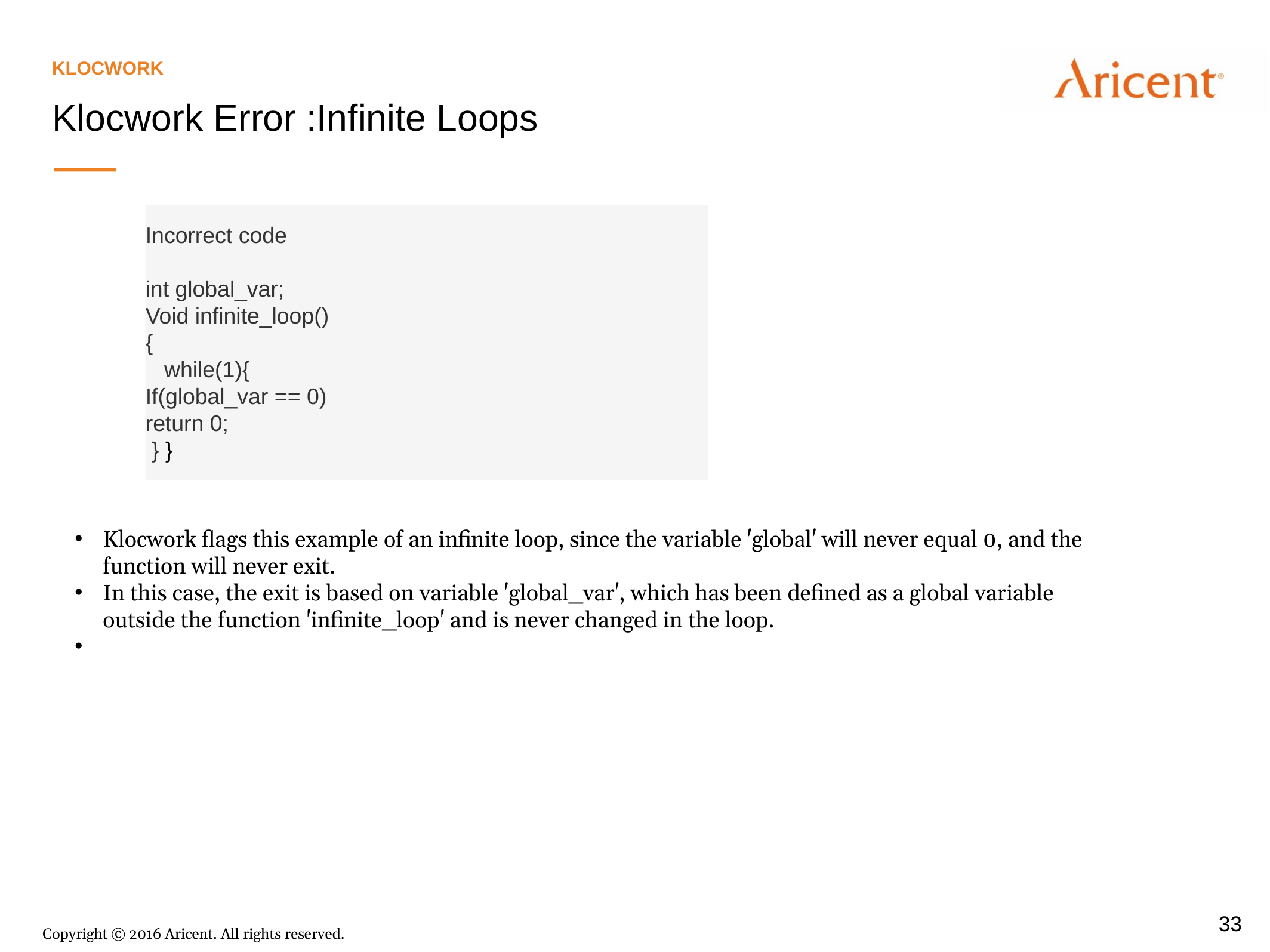

Klocwork
Klocwork Error :Infinite Loops
Incorrect code

int global_var;
Void infinite_loop()
{
   while(1){
If(global_var == 0)
return 0;
 } }
Klocwork flags this example of an infinite loop, since the variable 'global' will never equal 0, and the function will never exit.
In this case, the exit is based on variable 'global_var', which has been defined as a global variable outside the function 'infinite_loop' and is never changed in the loop.